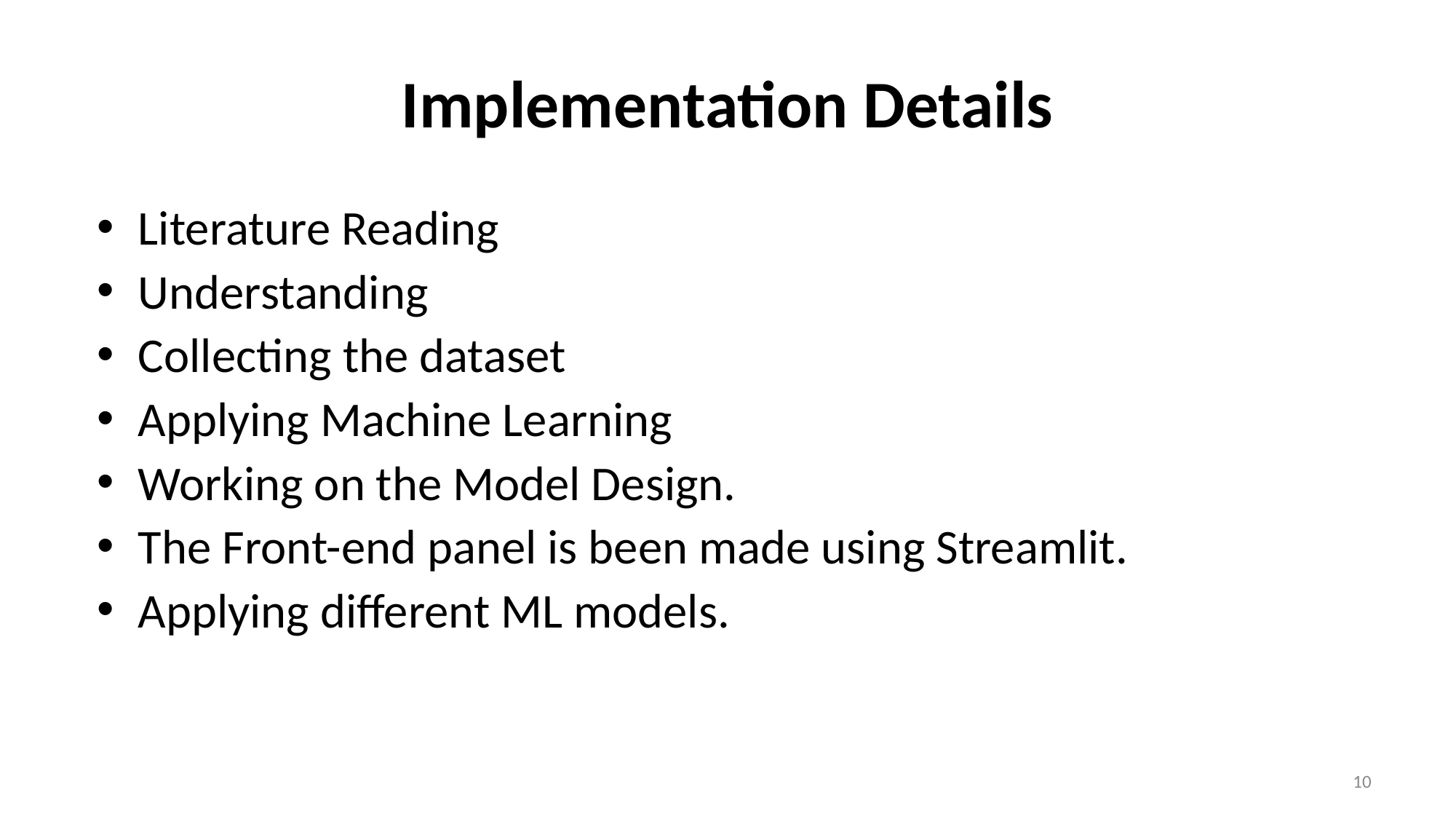

# Implementation Details
Literature Reading
Understanding
Collecting the dataset
Applying Machine Learning
Working on the Model Design.
The Front-end panel is been made using Streamlit.
Applying different ML models.

10